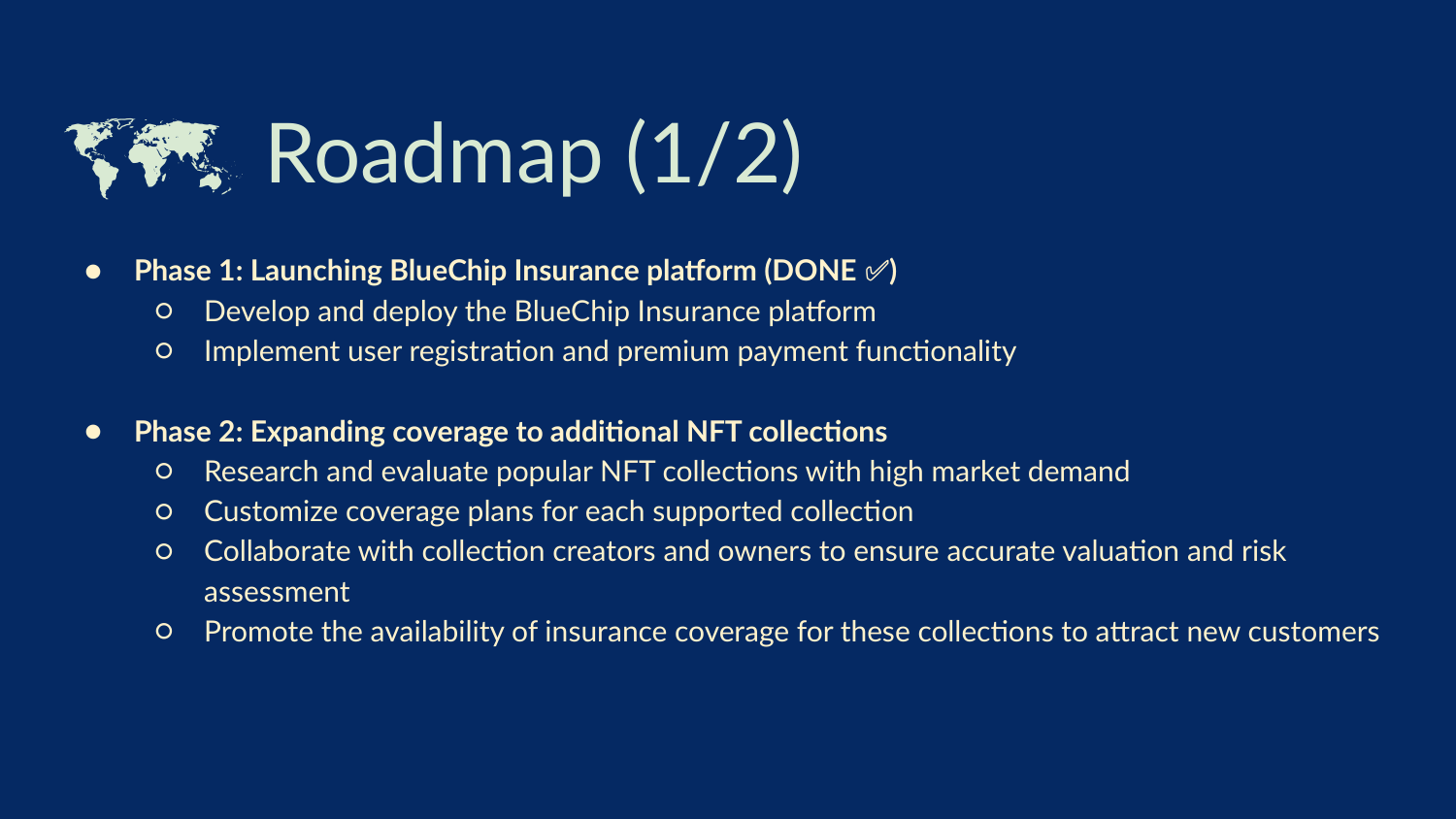

# 🗺️ Roadmap (1/2)
Phase 1: Launching BlueChip Insurance platform (DONE ✅)
Develop and deploy the BlueChip Insurance platform
Implement user registration and premium payment functionality
Phase 2: Expanding coverage to additional NFT collections
Research and evaluate popular NFT collections with high market demand
Customize coverage plans for each supported collection
Collaborate with collection creators and owners to ensure accurate valuation and risk assessment
Promote the availability of insurance coverage for these collections to attract new customers